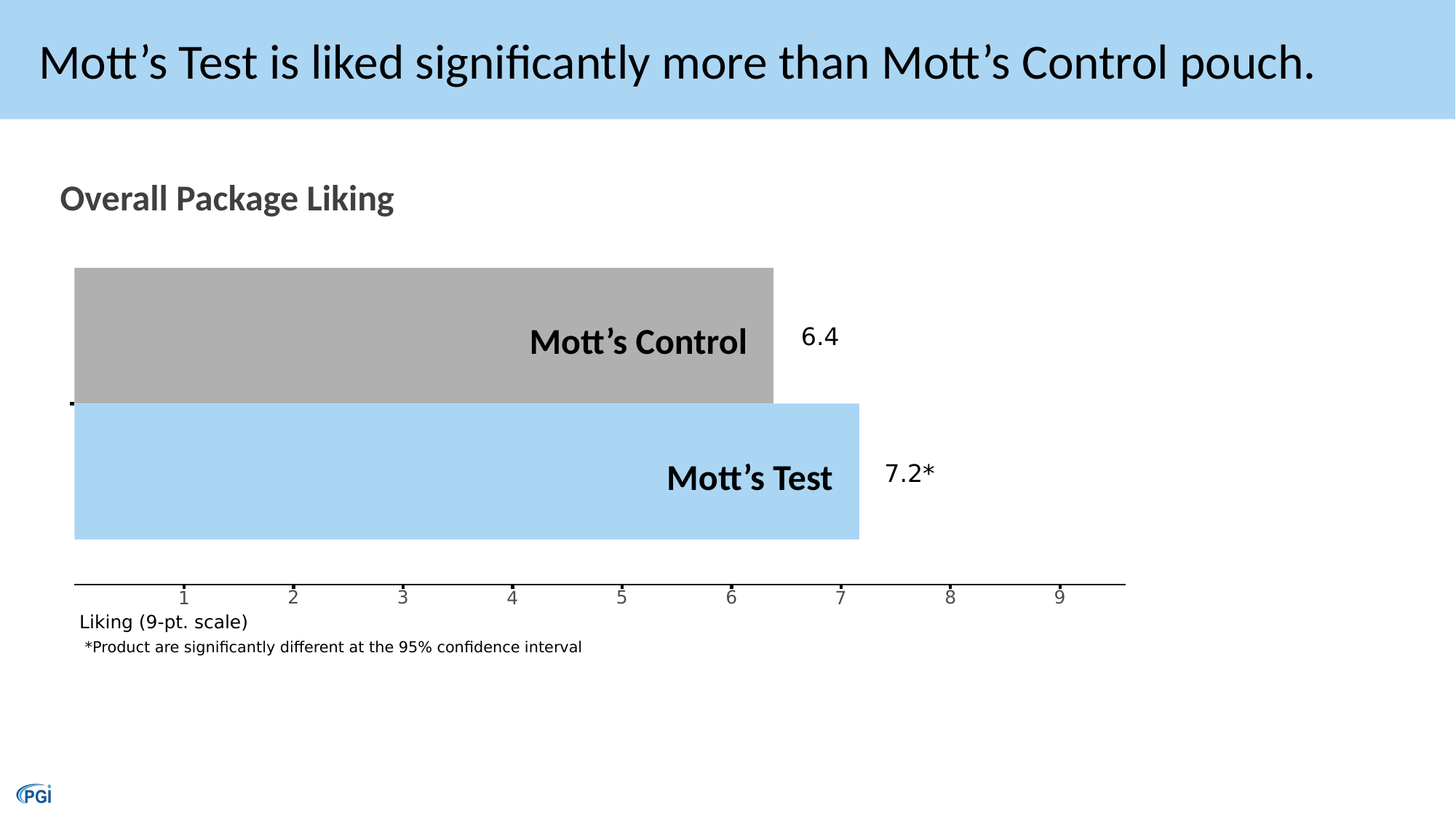

# Mott’s Test is liked significantly more than Mott’s Control pouch.
Overall Package Liking

6.4

7.2*

3
6
8
9
5
2
1
4
7
Liking (9-pt. scale)
*Product are significantly different at the 95% confidence interval
Mott’s Control
Mott’s Test